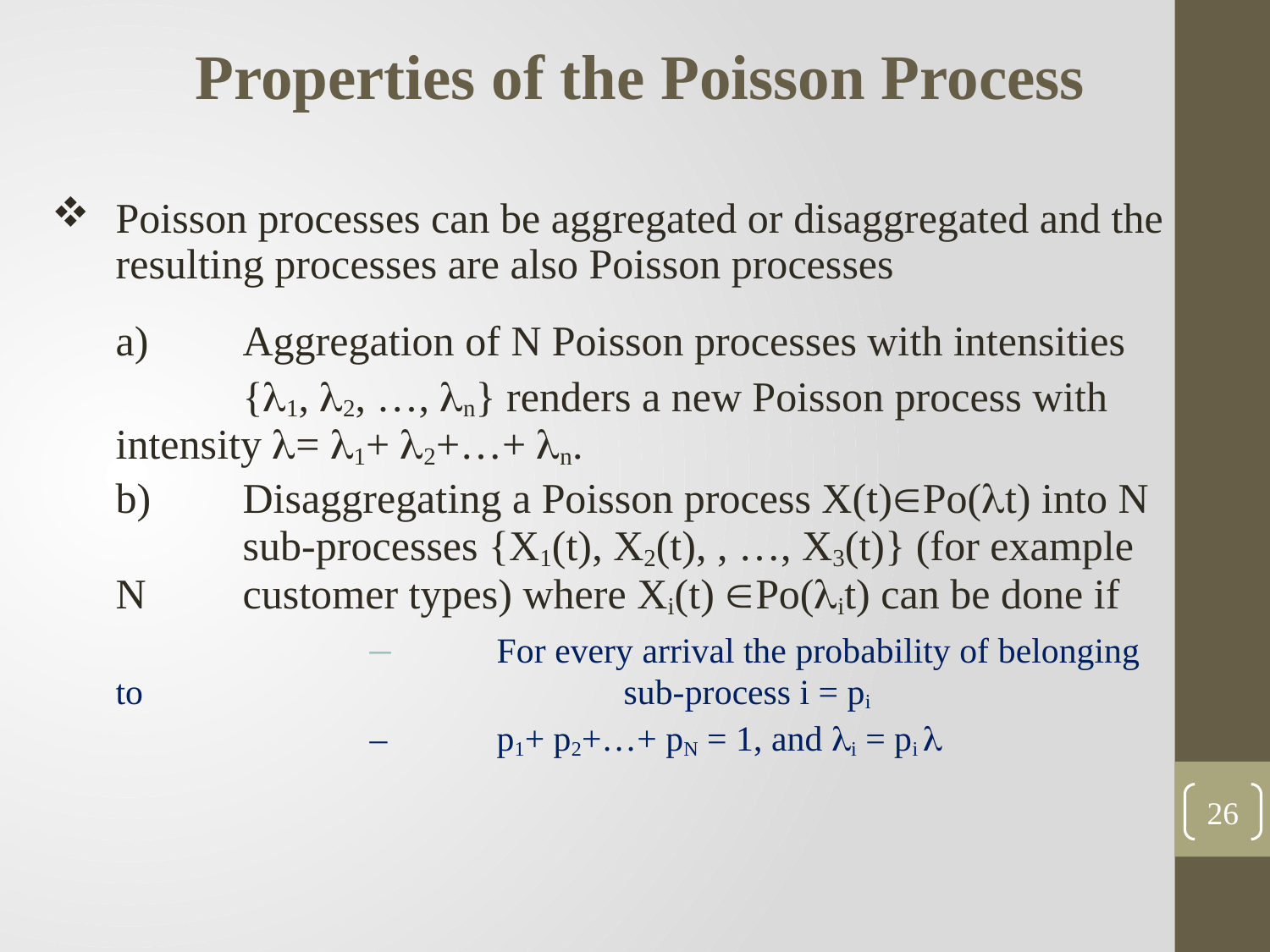

Properties of the Poisson Process
Poisson processes can be aggregated or disaggregated and the resulting processes are also Poisson processes

	a)	Aggregation of N Poisson processes with intensities
		{λ1, λ2, …, λn} renders a new Poisson process with 	intensity λ= λ1+ λ2+…+ λn.
	b)	Disaggregating a Poisson process X(t)∈Po(λt) into N 	sub-processes {X1(t), X2(t), , …, X3(t)} (for example N 	customer types) where Xi(t) ∈Po(λit) can be done if
			–	For every arrival the probability of belonging to 				sub-process i = pi
			– 	p1+ p2+…+ pN = 1, and λi = pi λ

26